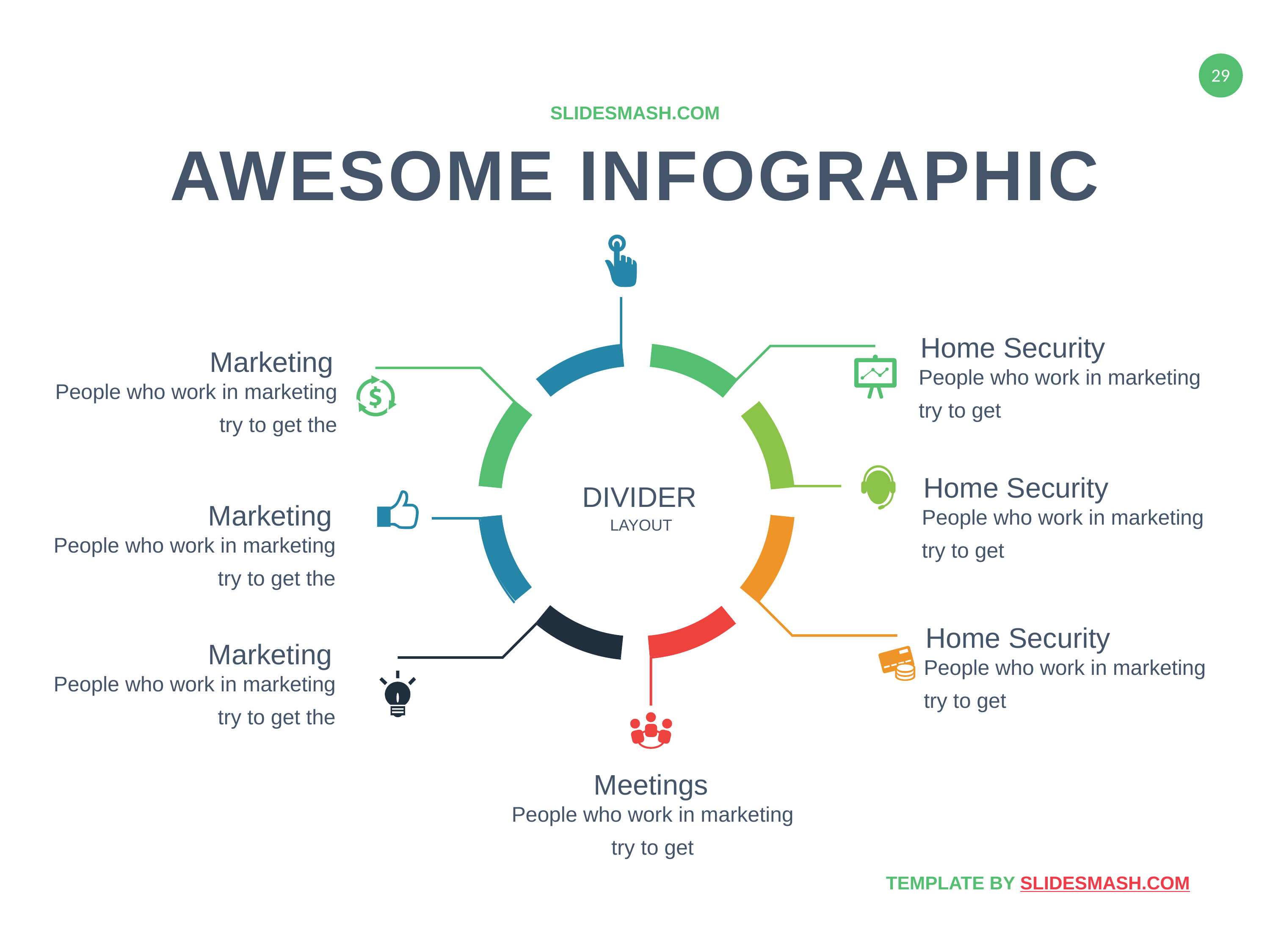

SLIDESMASH.COM
AWESOME INFOGRAPHIC

Home Security
Marketing

People who work in marketing try to get

People who work in marketing try to get the

Home Security

DIVIDER
Marketing

People who work in marketing try to get
LAYOUT

People who work in marketing try to get the
Home Security

Marketing
People who work in marketing try to get

-
People who work in marketing try to get the

Meetings
People who work in marketing try to get